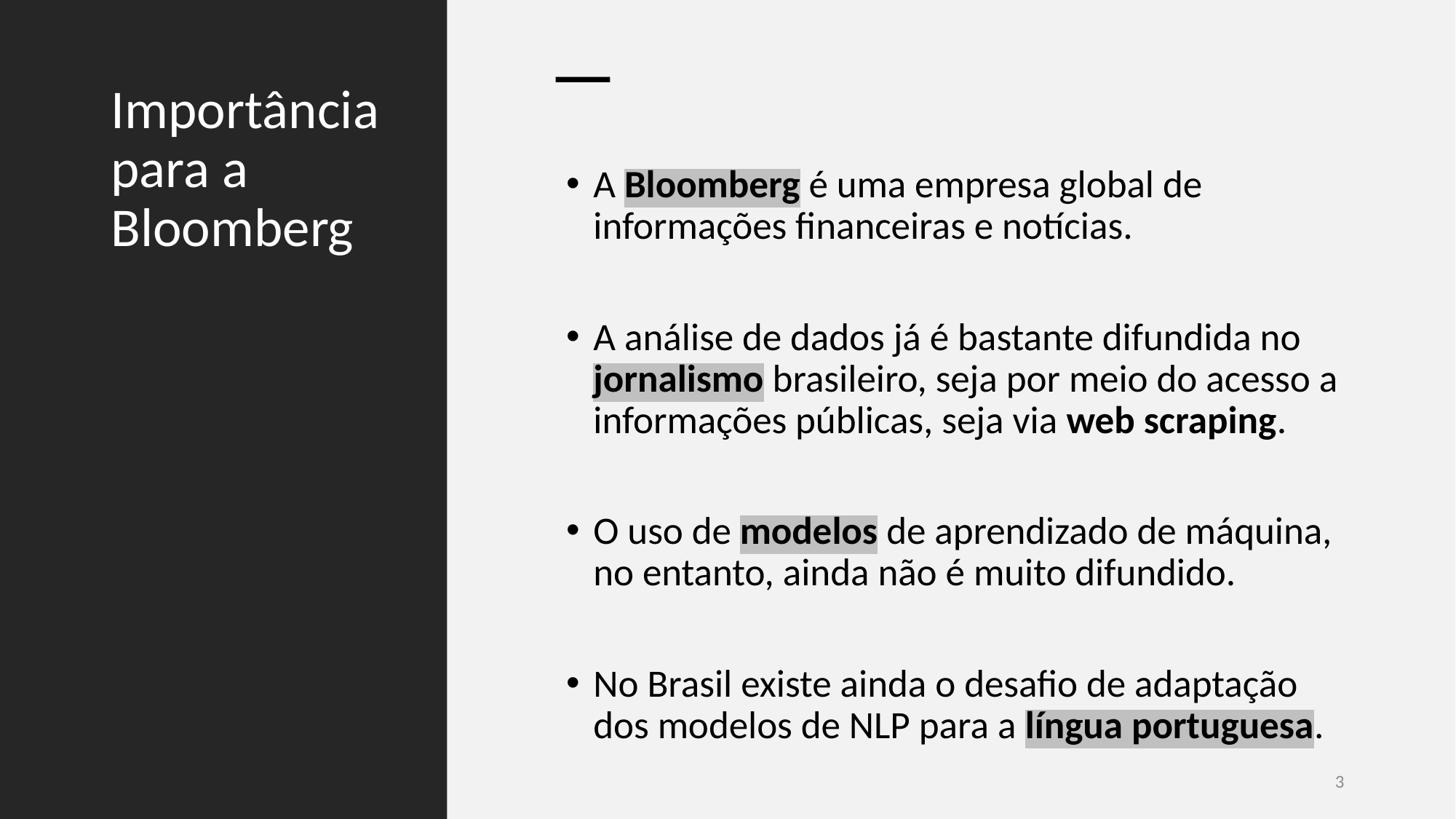

# Importância para a Bloomberg

A Bloomberg é uma empresa global de informações financeiras e notícias.

A análise de dados já é bastante difundida no jornalismo brasileiro, seja por meio do acesso a informações públicas, seja via web scraping.

O uso de modelos de aprendizado de máquina, no entanto, ainda não é muito difundido.

No Brasil existe ainda o desafio de adaptação dos modelos de NLP para a língua portuguesa.
3